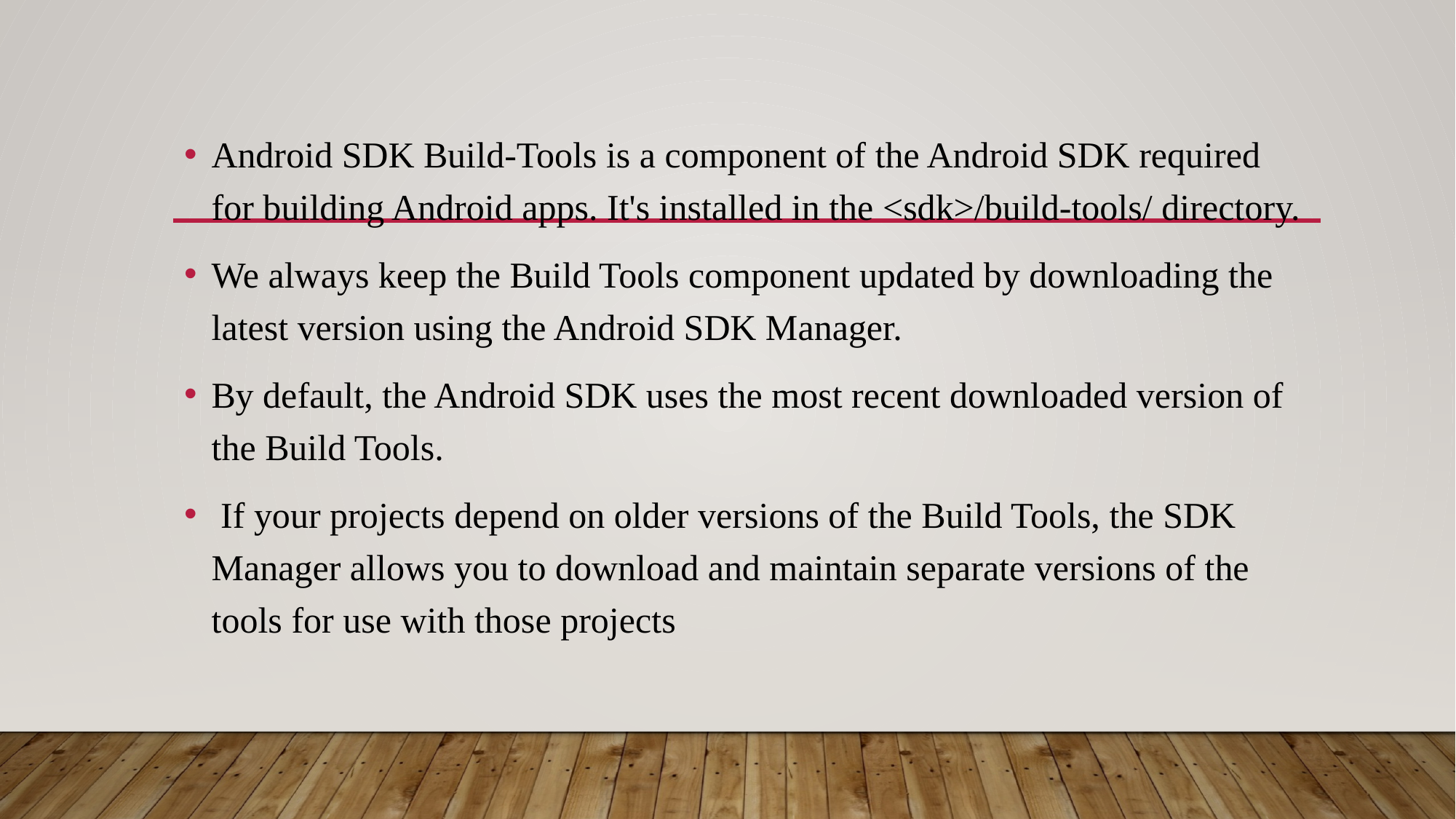

#
Android SDK Build-Tools is a component of the Android SDK required for building Android apps. It's installed in the <sdk>/build-tools/ directory.
We always keep the Build Tools component updated by downloading the latest version using the Android SDK Manager.
By default, the Android SDK uses the most recent downloaded version of the Build Tools.
 If your projects depend on older versions of the Build Tools, the SDK Manager allows you to download and maintain separate versions of the tools for use with those projects